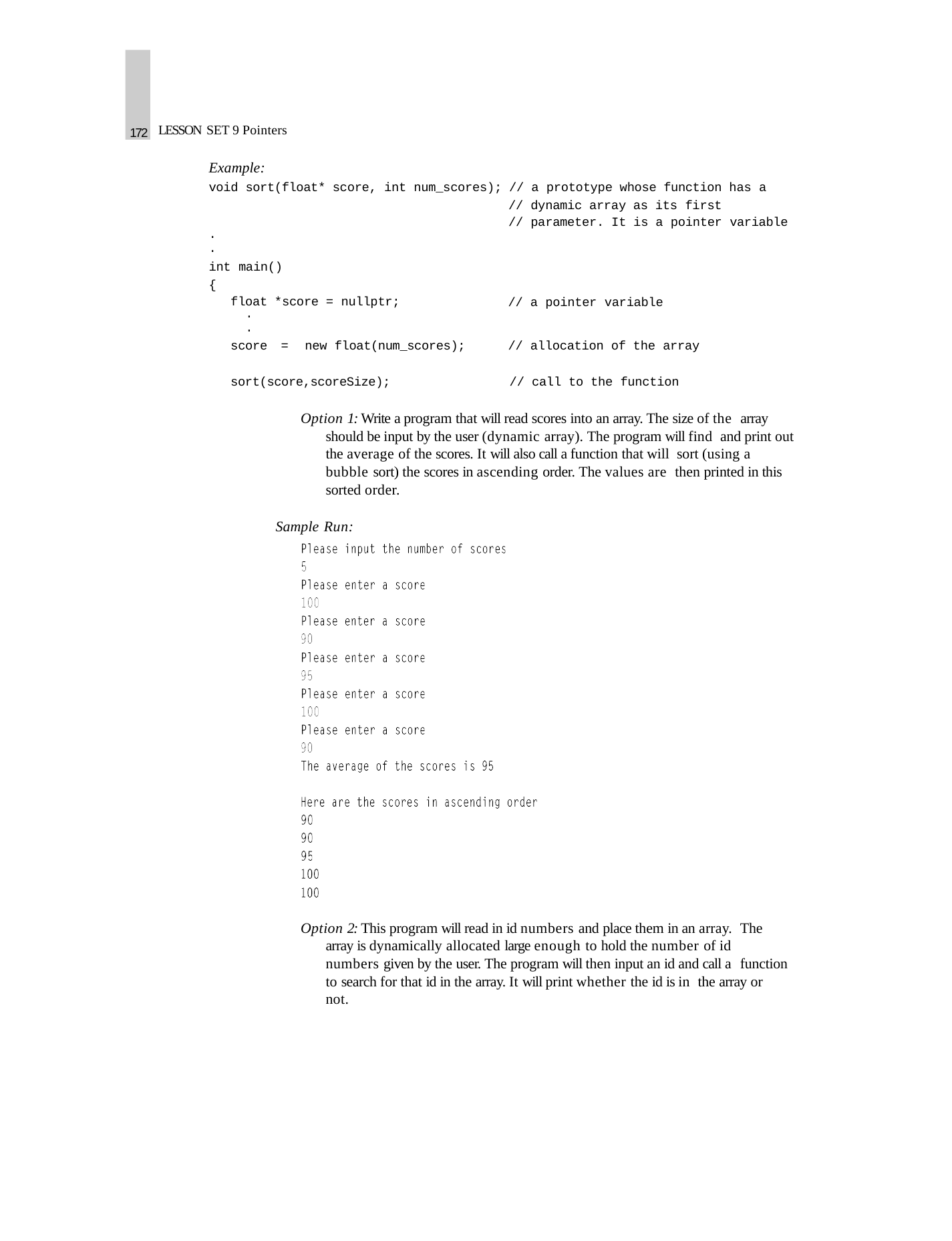

172
LESSON SET 9 Pointers
Example:
void sort(float* score, int num_scores); // a prototype whose function has a
// dynamic array as its first
// parameter. It is a pointer variable
.
.
int main()
{
float *score = nullptr;
.
.
score =	new float(num_scores);
// a pointer variable
// allocation of the array
sort(score,scoreSize);	// call to the function

Option 1: Write a program that will read scores into an array. The size of the  array should be input by the user (dynamic array). The program will find  and print out the average of the scores. It will also call a function that will  sort (using a bubble sort) the scores in ascending order. The values are  then printed in this sorted order.

Sample Run:

Option 2: This program will read in id numbers and place them in an array.  The array is dynamically allocated large enough to hold the number of id  numbers given by the user. The program will then input an id and call a  function to search for that id in the array. It will print whether the id is in  the array or not.